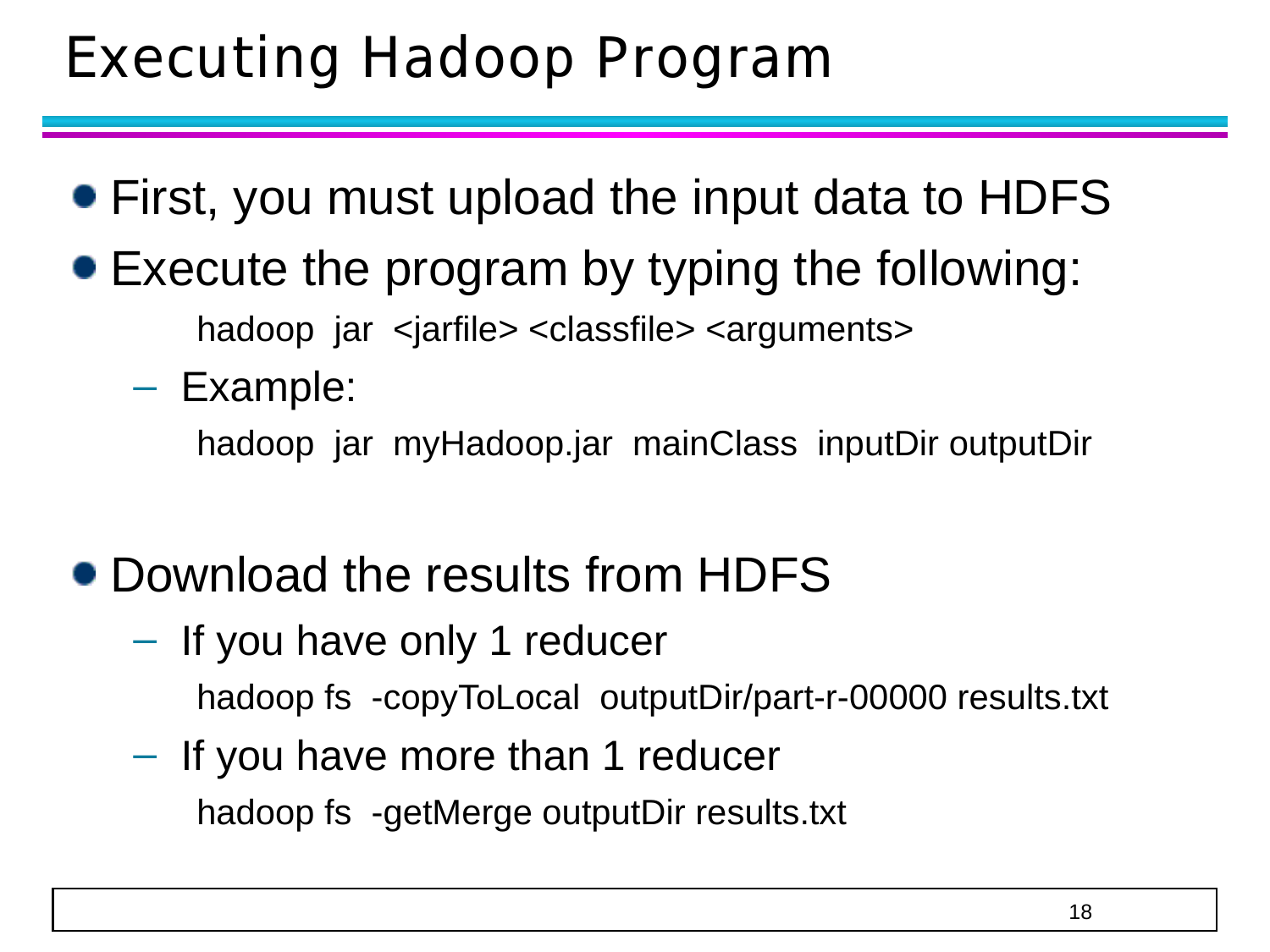

# Executing Hadoop Program
First, you must upload the input data to HDFS
Execute the program by typing the following:
hadoop  jar  <jarfile> <classfile> <arguments>
Example:
hadoop  jar  myHadoop.jar  mainClass  inputDir outputDir

Download the results from HDFS
If you have only 1 reducer
hadoop fs  -copyToLocal  outputDir/part-r-00000 results.txt
If you have more than 1 reducer
hadoop fs  -getMerge outputDir results.txt